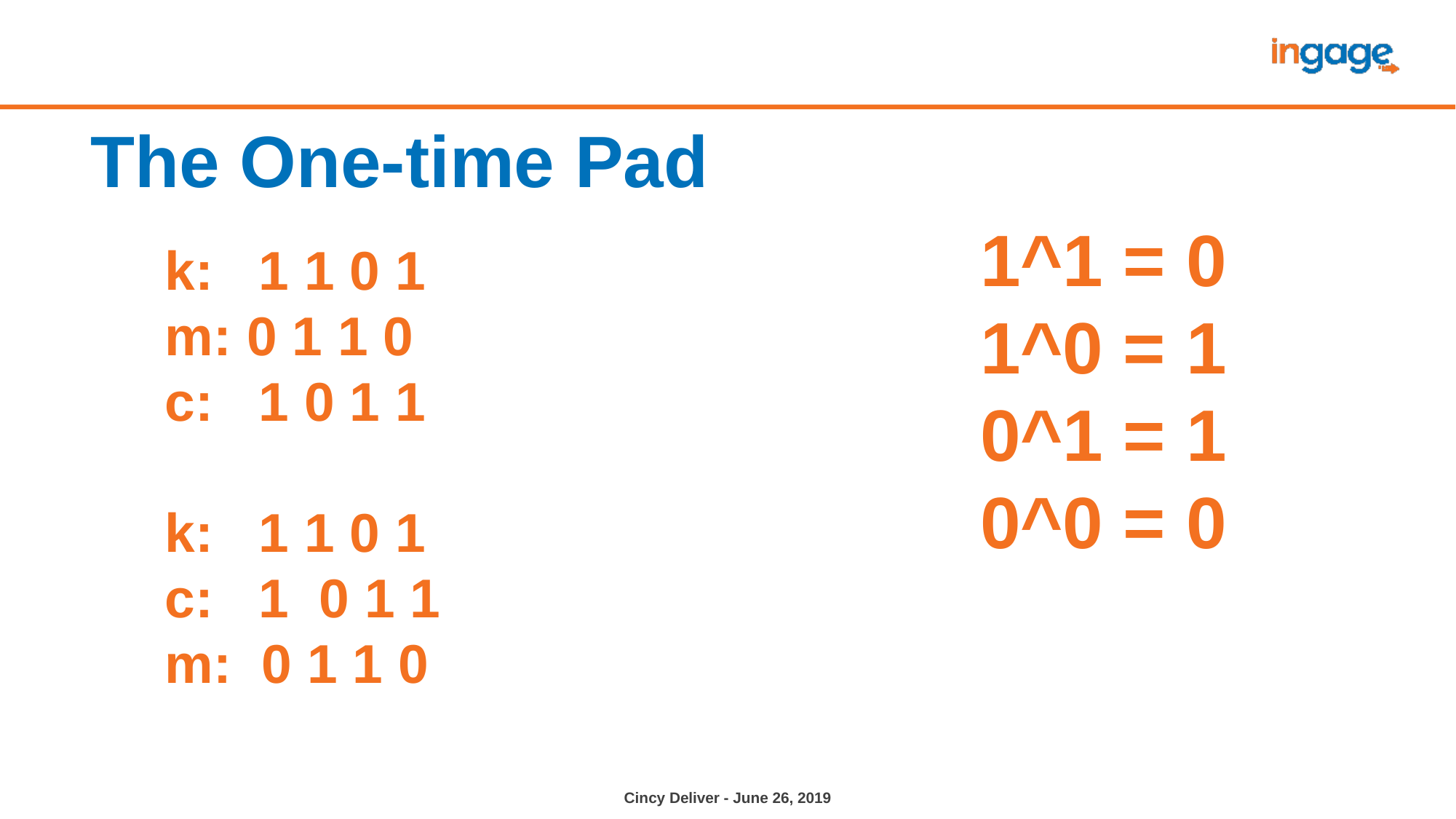

The One-time Pad
1^1 = 0
1^0 = 1
0^1 = 1
0^0 = 0
k:   1 1 0 1
m: 0 1 1 0
c:   1 0 1 1

k:   1 1 0 1
c:   1  0 1 1
m:  0 1 1 0

Cincy Deliver - June 26, 2019